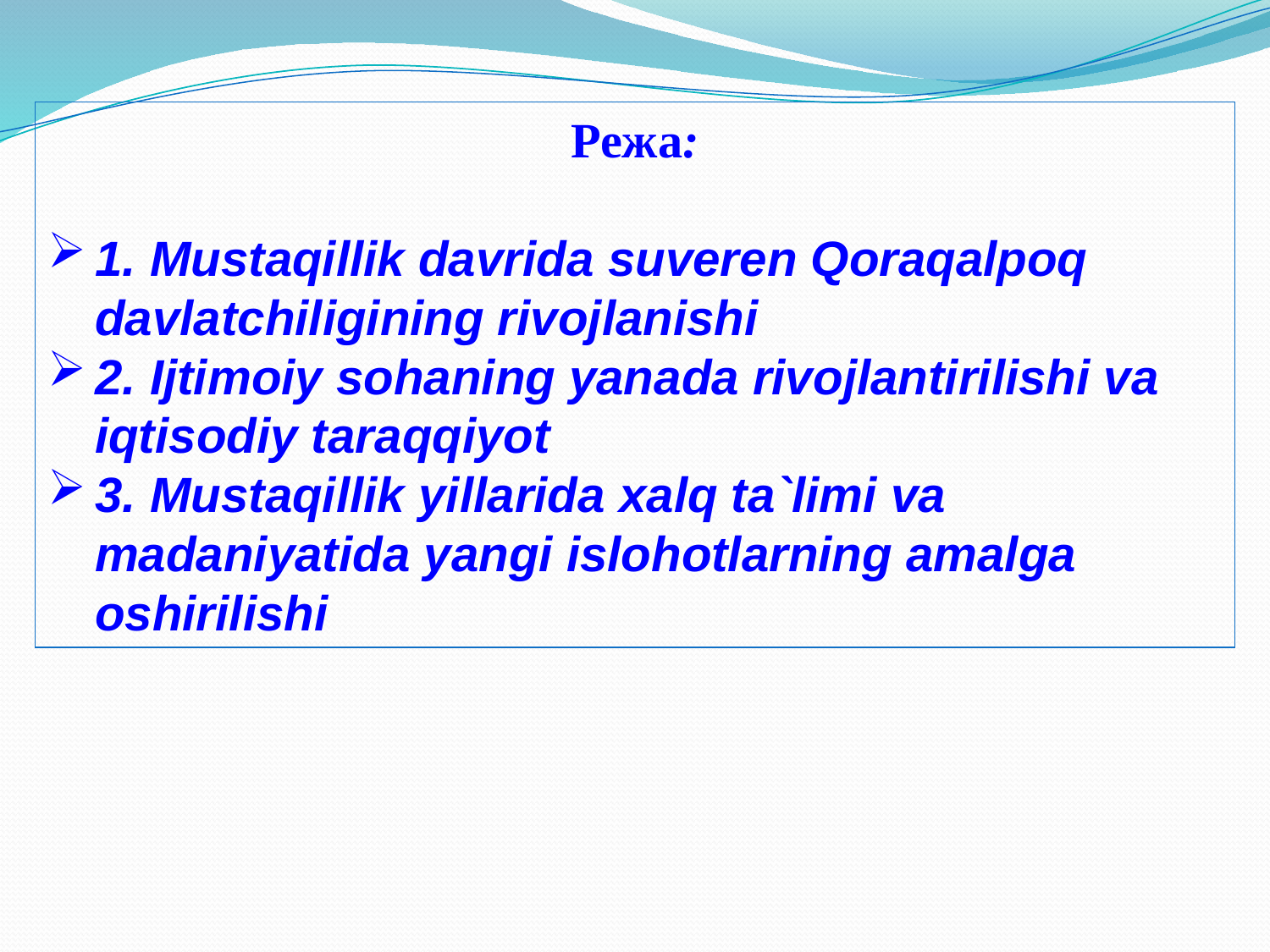

Режа:

1. Mustaqillik davrida suveren Qoraqalpoq davlatchiligining rivojlanishi
2. Ijtimoiy sohaning yanada rivojlantirilishi va iqtisodiy taraqqiyot
3. Mustaqillik yillarida xalq ta`limi va madaniyatida yangi islohotlarning amalga oshirilishi